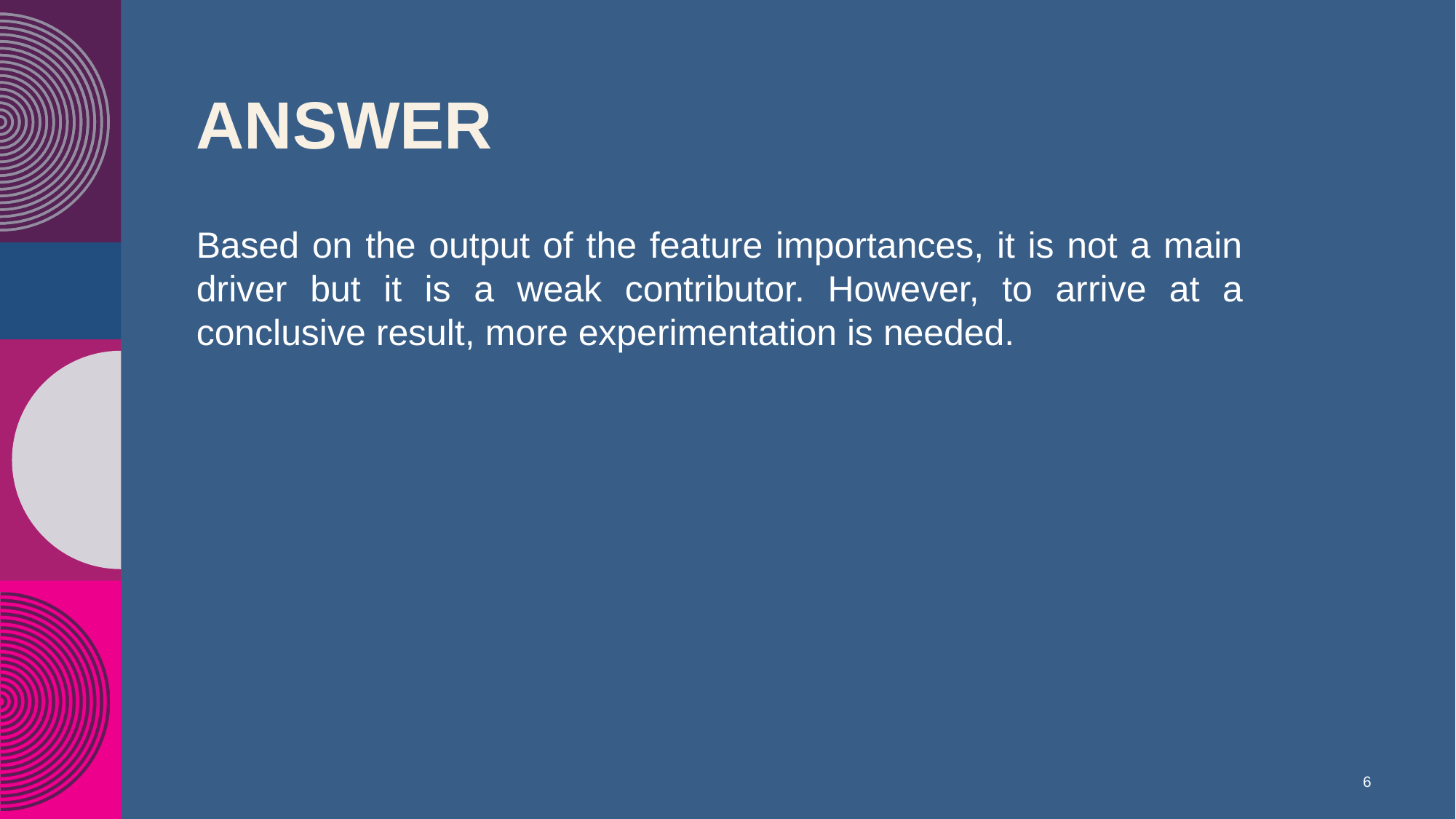

# ANSWER
Based on the output of the feature importances, it is not a main driver but it is a weak contributor. However, to arrive at a conclusive result, more experimentation is needed.

6